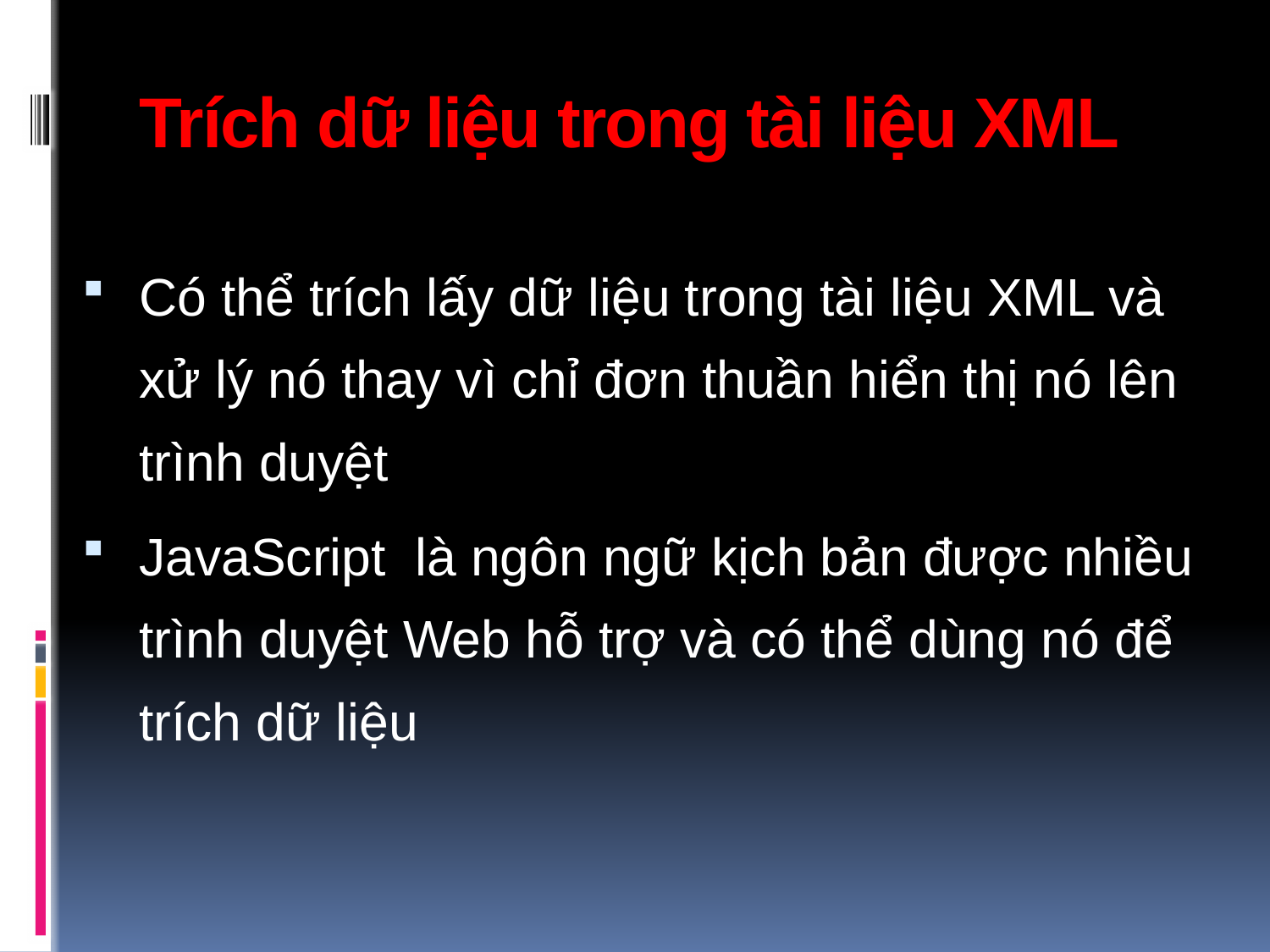

# Trích dữ liệu trong tài liệu XML
Có thể trích lấy dữ liệu trong tài liệu XML và xử lý nó thay vì chỉ đơn thuần hiển thị nó lên trình duyệt
JavaScript  là ngôn ngữ kịch bản được nhiều trình duyệt Web hỗ trợ và có thể dùng nó để trích dữ liệu